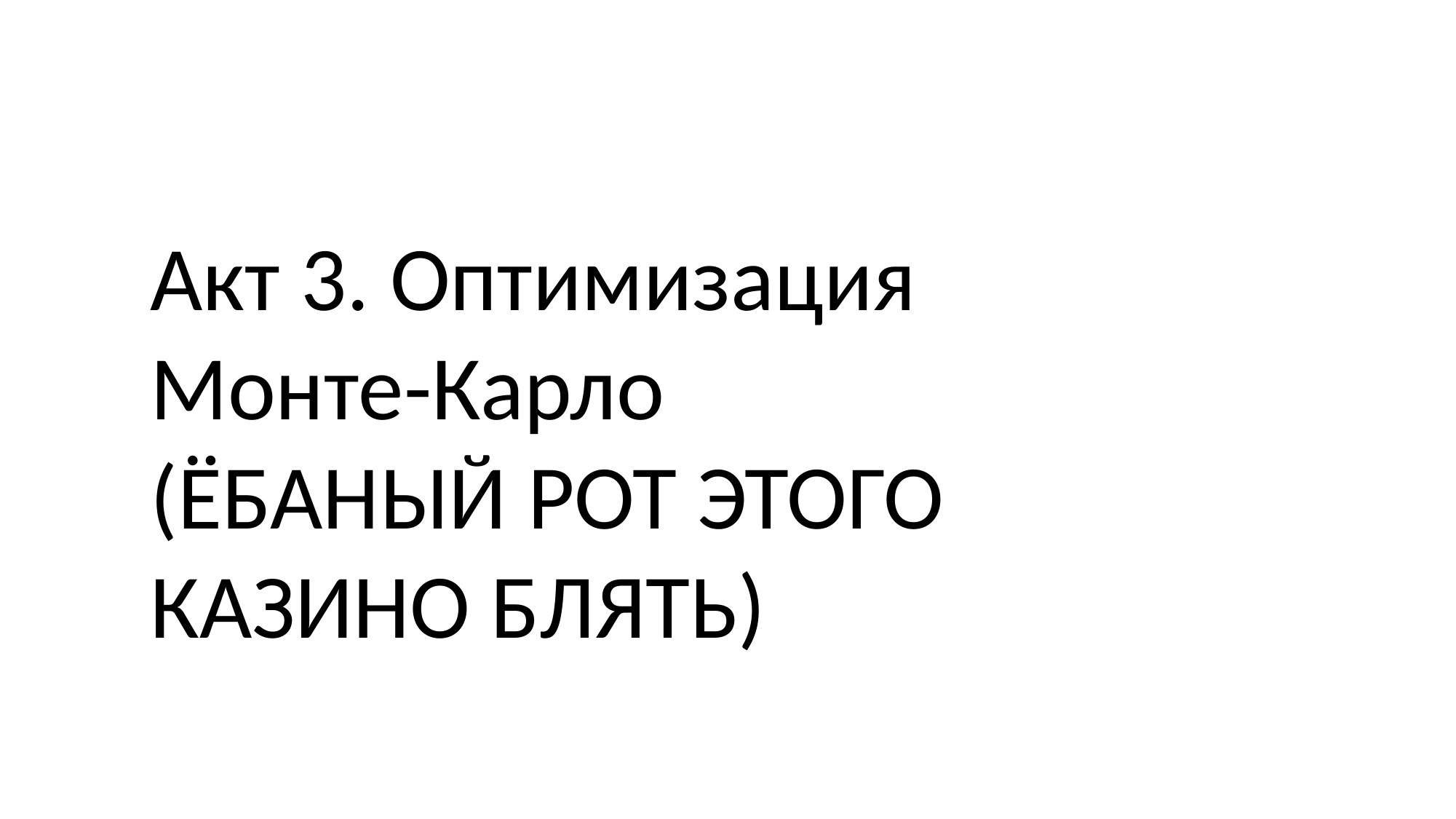

Акт 3. Оптимизация Монте-Карло (ЁБАНЫЙ РОТ ЭТОГО КАЗИНО БЛЯТЬ)